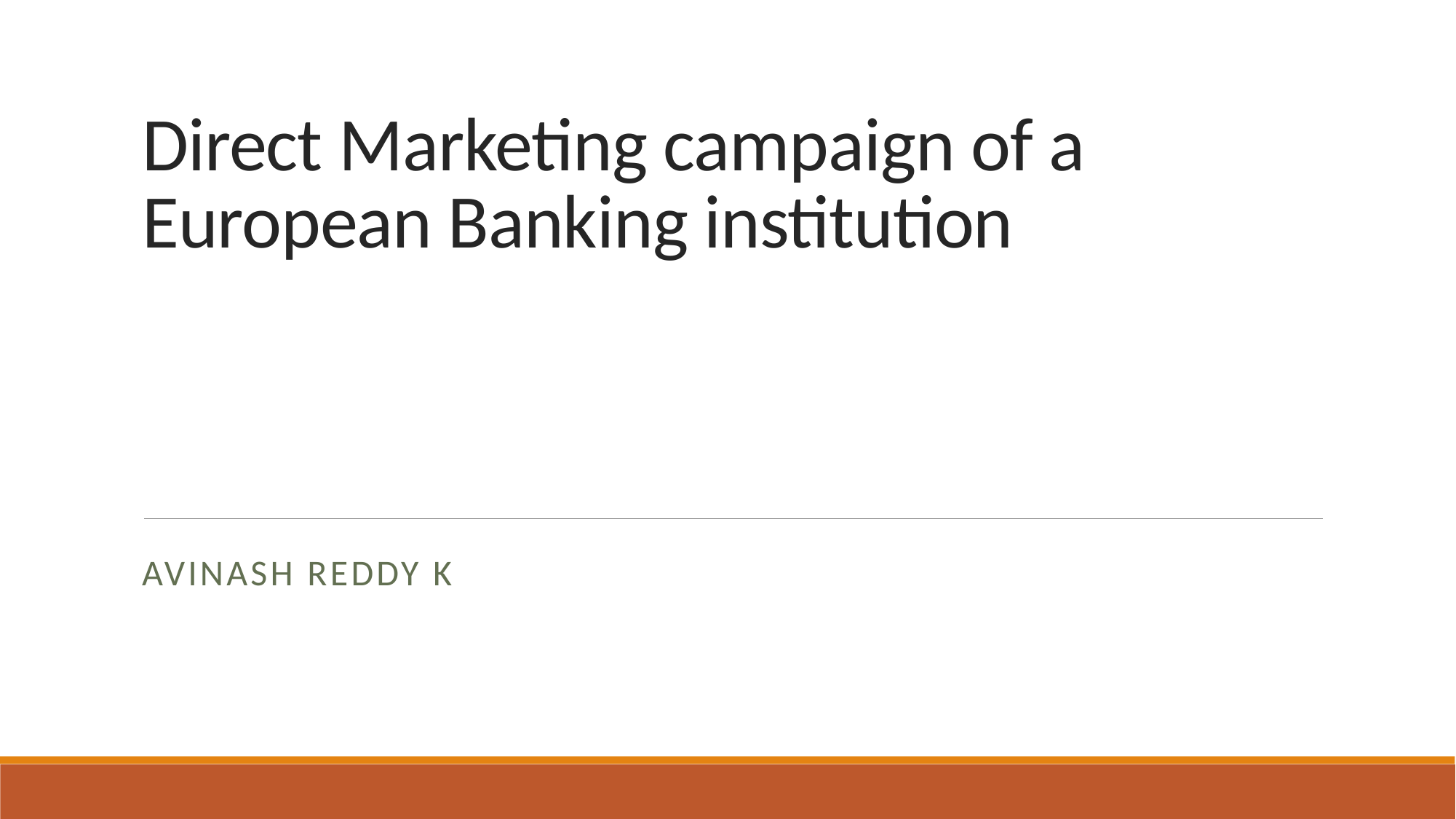

# Direct Marketing campaign of a European Banking institution
Avinash Reddy K